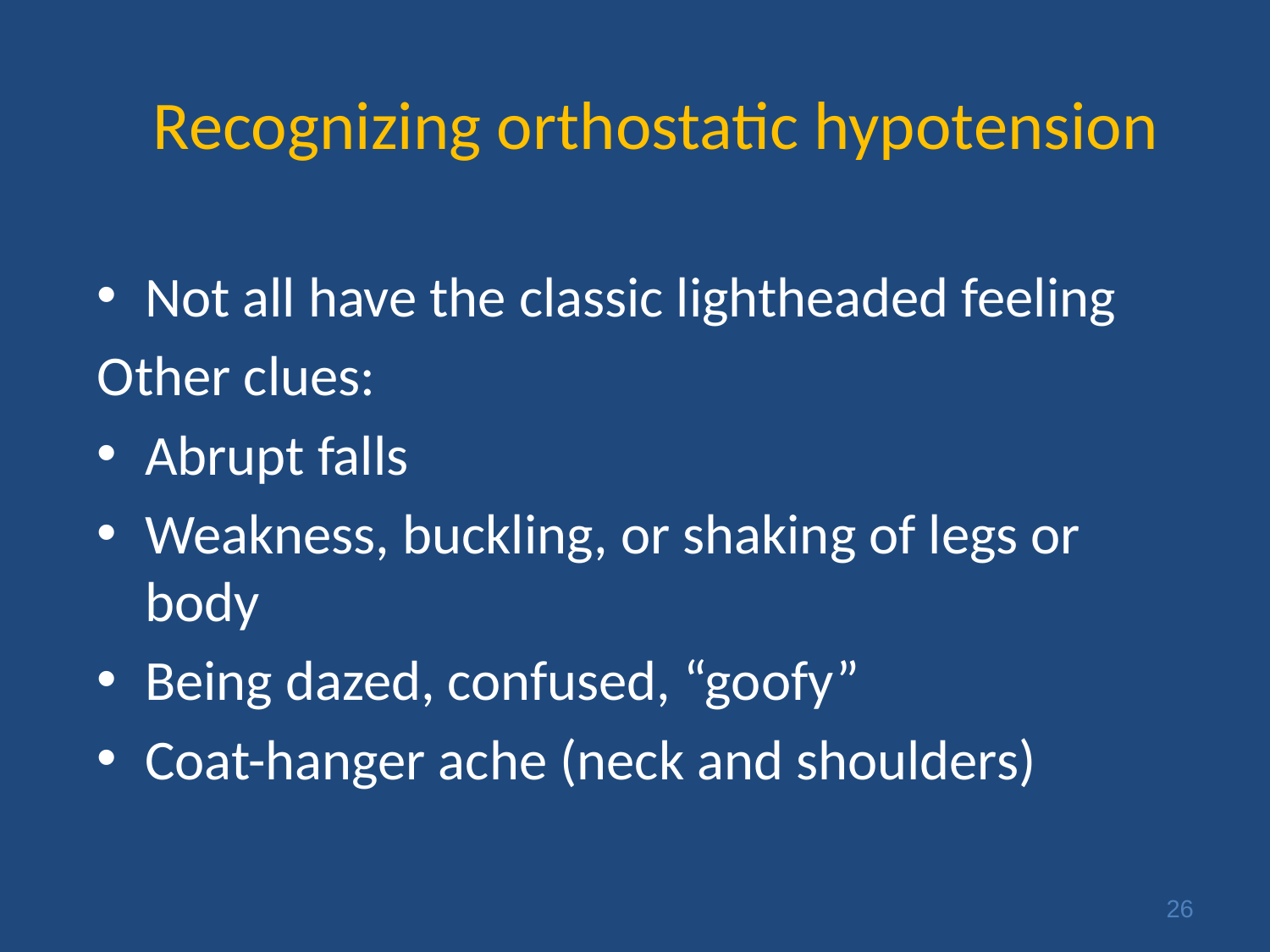

# Recognizing orthostatic hypotension
Not all have the classic lightheaded feeling
Other clues:
Abrupt falls
Weakness, buckling, or shaking of legs or body
Being dazed, confused, “goofy”
Coat-hanger ache (neck and shoulders)
26